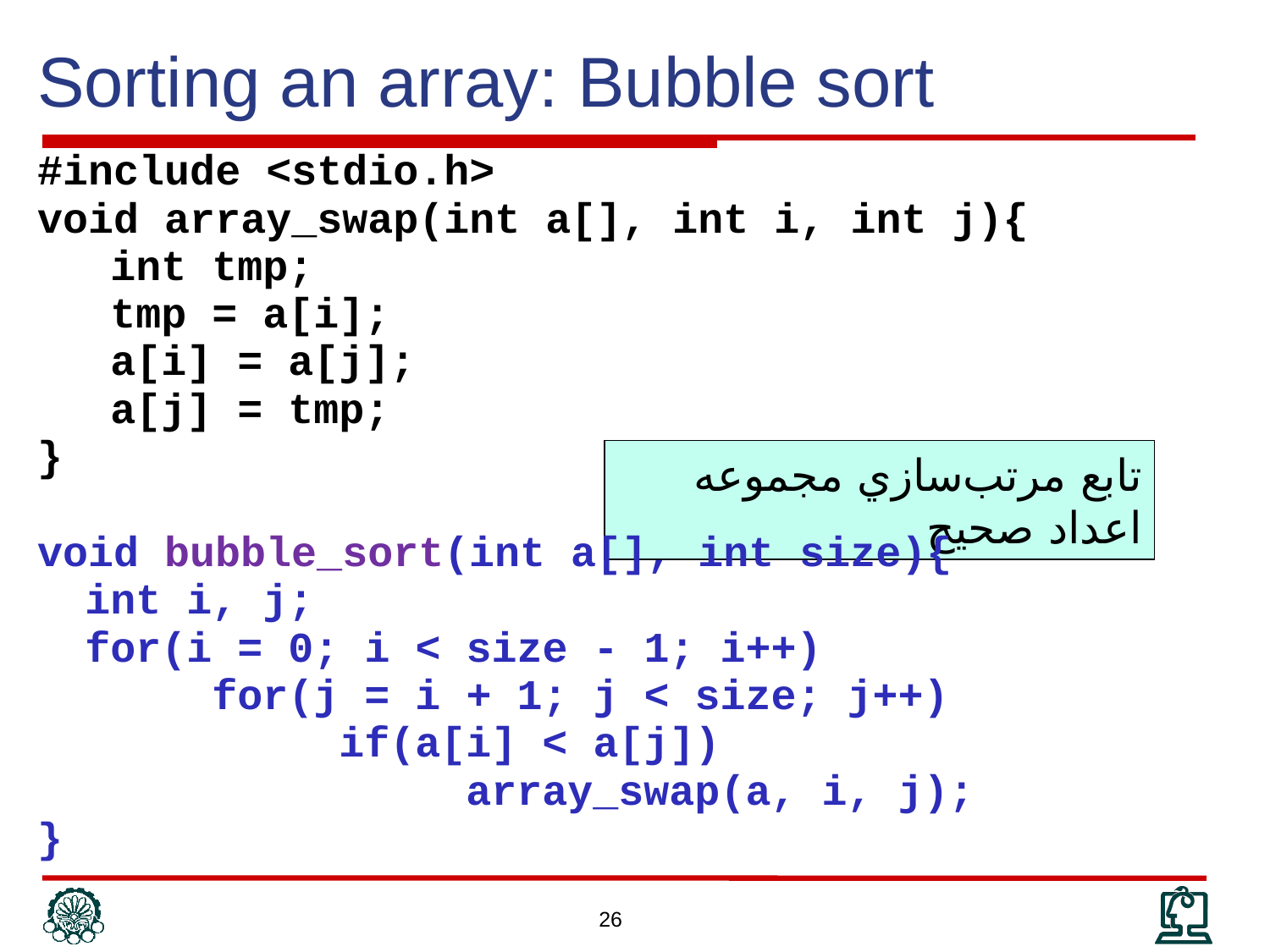

# Sorting an array: Bubble sort
#include <stdio.h>
void array_swap(int a[], int i, int j){
	 int tmp;
	 tmp = a[i];
	 a[i] = a[j];
	 a[j] = tmp;
}

void bubble_sort(int a[], int size){
	int i, j;
	for(i = 0; i < size - 1; i++)
		for(j = i + 1; j < size; j++)
			if(a[i] < a[j])
				array_swap(a, i, j);
}

تابع مرتب‌سازي مجموعه اعداد صحيح
26